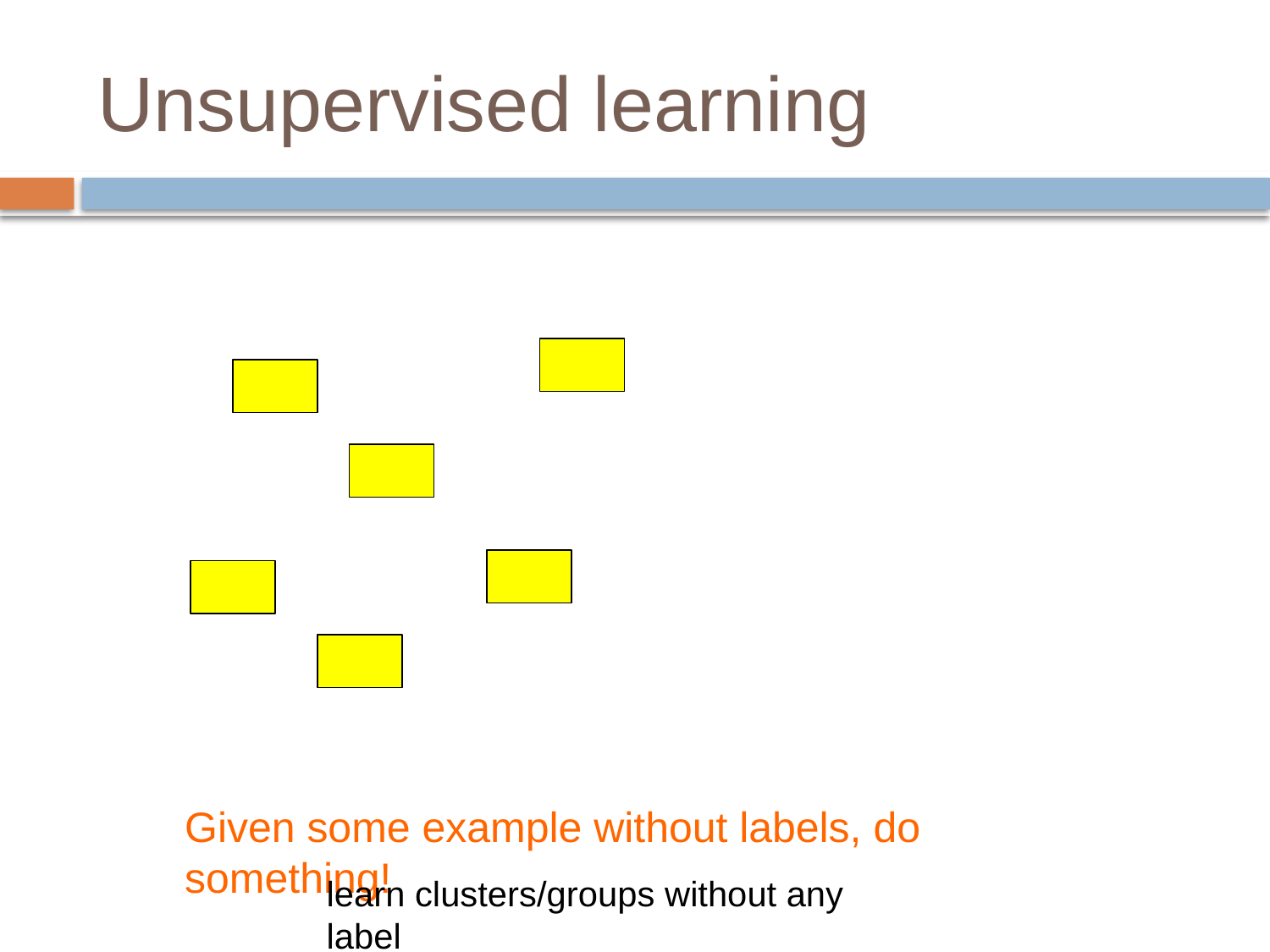

# Unsupervised learning

Given some example without labels, do something!
learn clusters/groups without any label